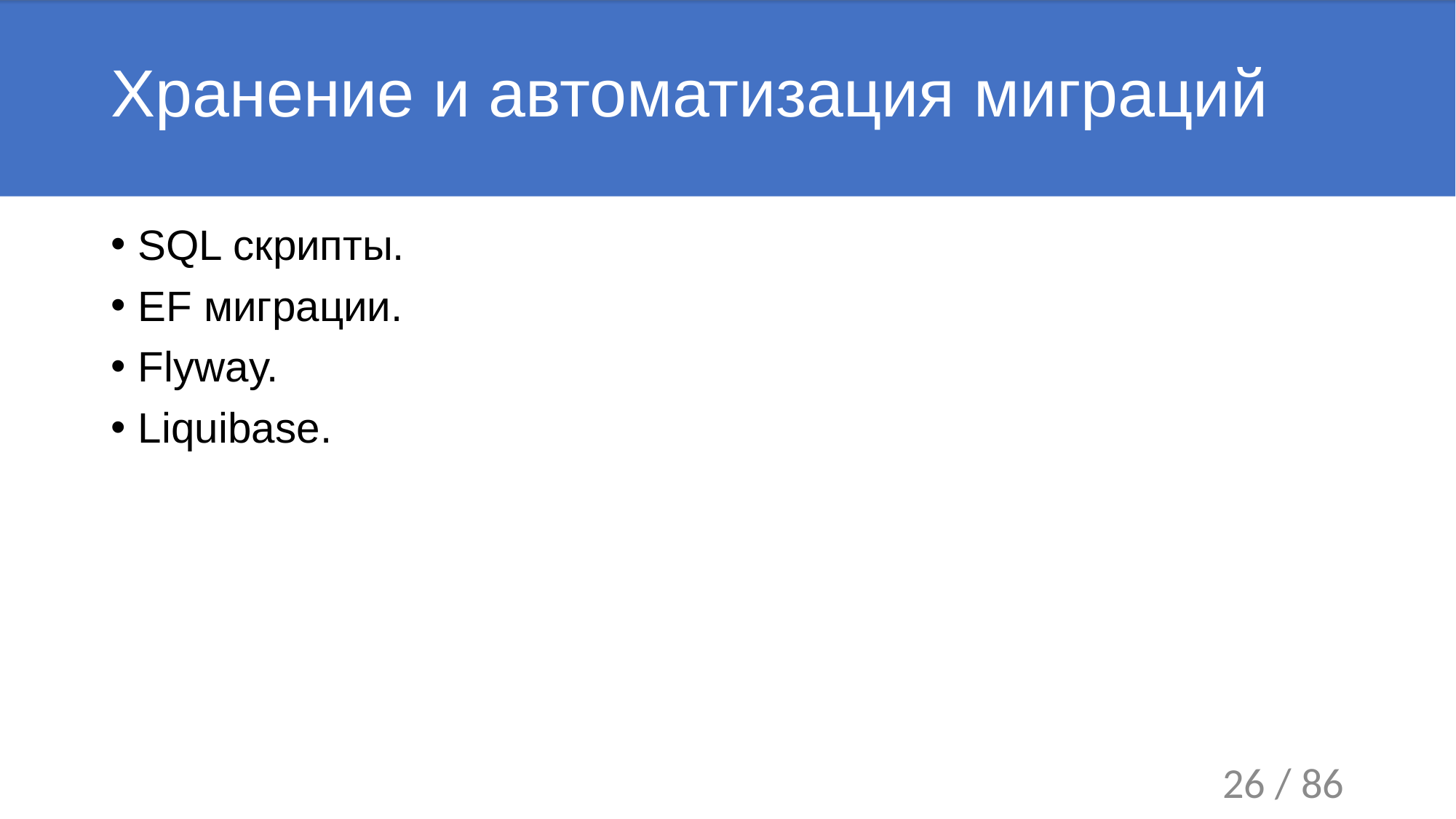

# Хранение и автоматизация миграций
SQL скрипты.
EF миграции.
Flyway.
Liquibase.
26